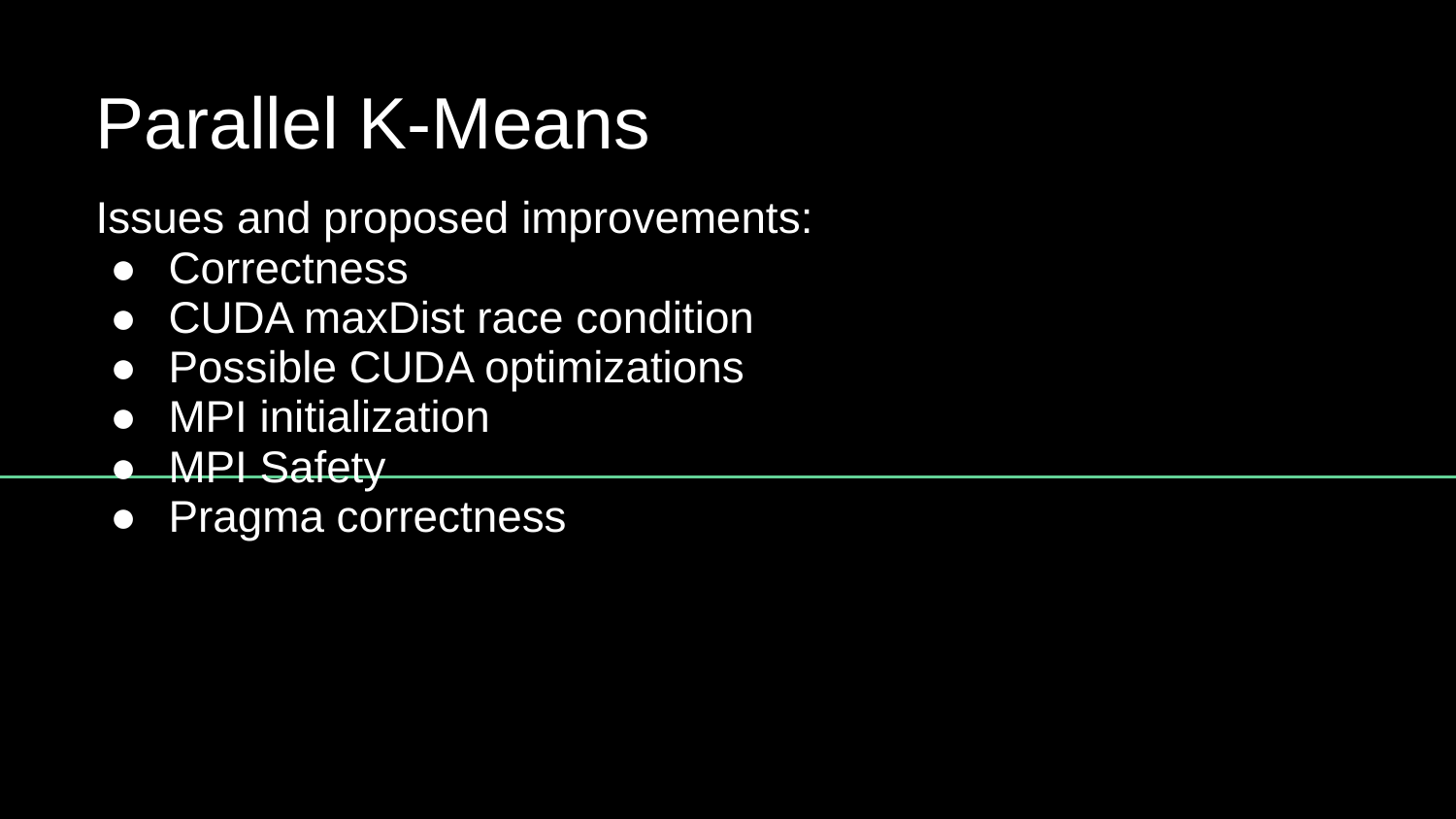

# Parallel K-Means
Issues and proposed improvements:
Correctness
CUDA maxDist race condition
Possible CUDA optimizations
MPI initialization
MPI Safety
Pragma correctness